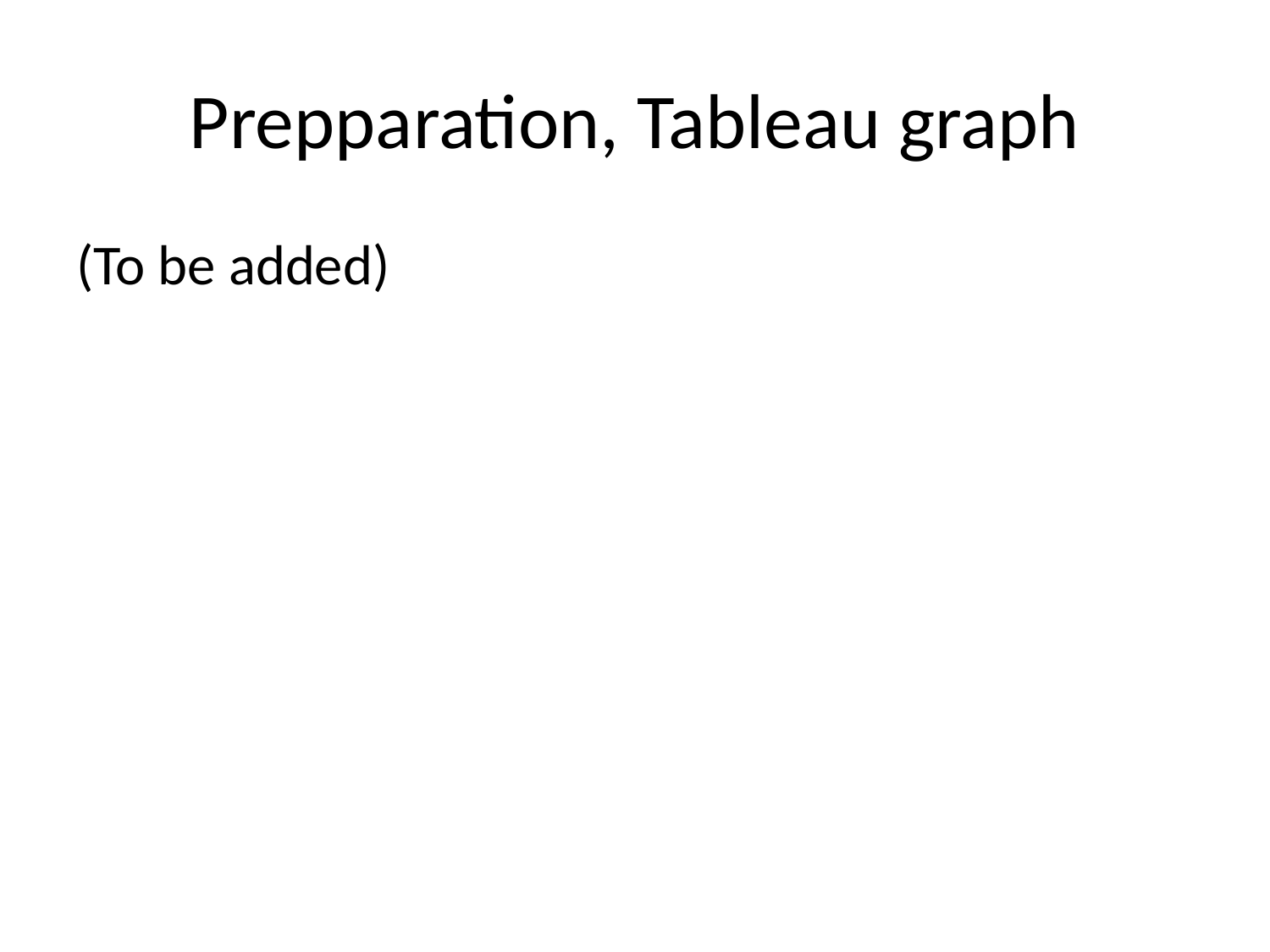

# Prepparation, Tableau graph
(To be added)